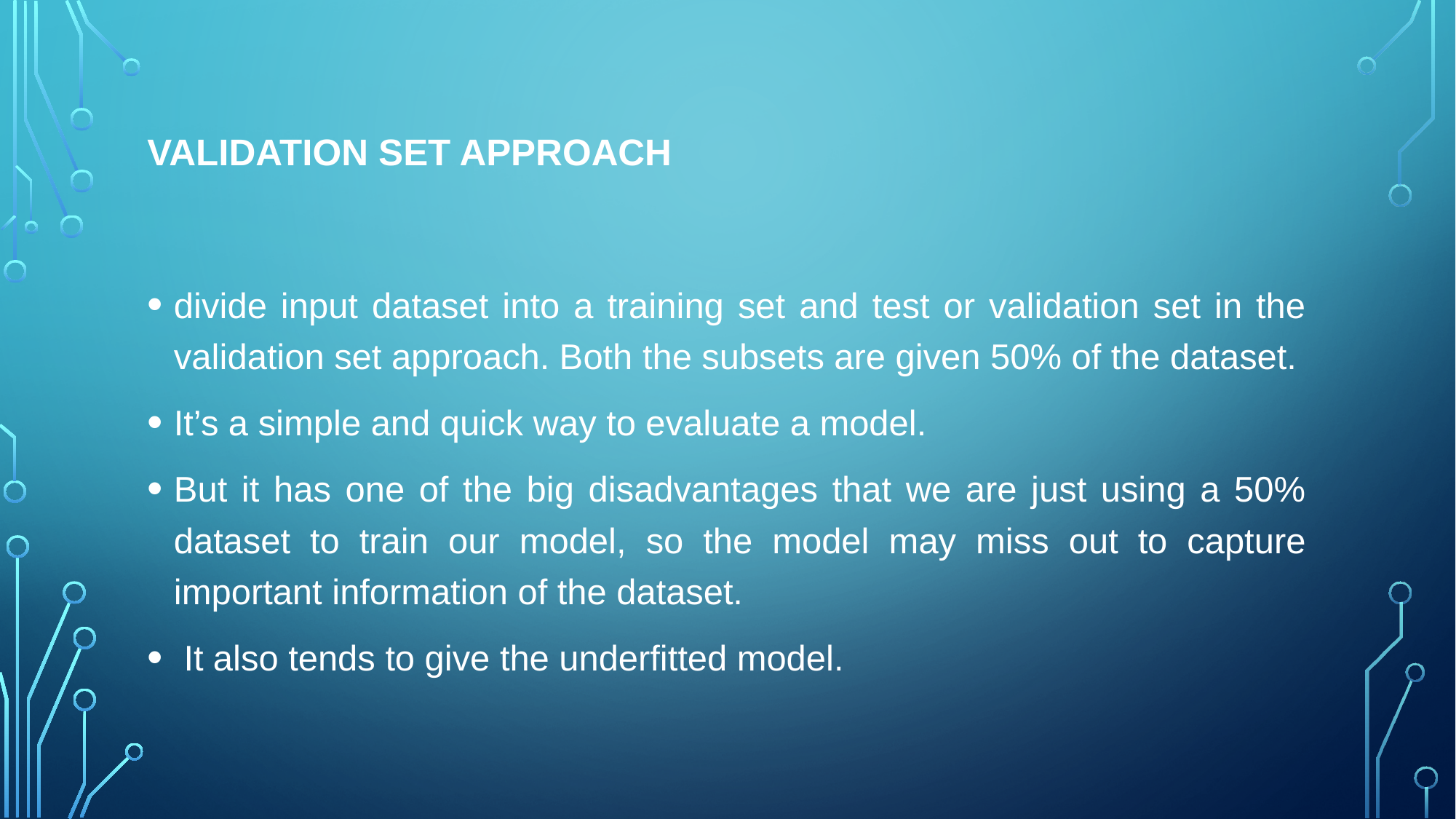

# Validation Set Approach
divide input dataset into a training set and test or validation set in the validation set approach. Both the subsets are given 50% of the dataset.
It’s a simple and quick way to evaluate a model.
But it has one of the big disadvantages that we are just using a 50% dataset to train our model, so the model may miss out to capture important information of the dataset.
 It also tends to give the underfitted model.